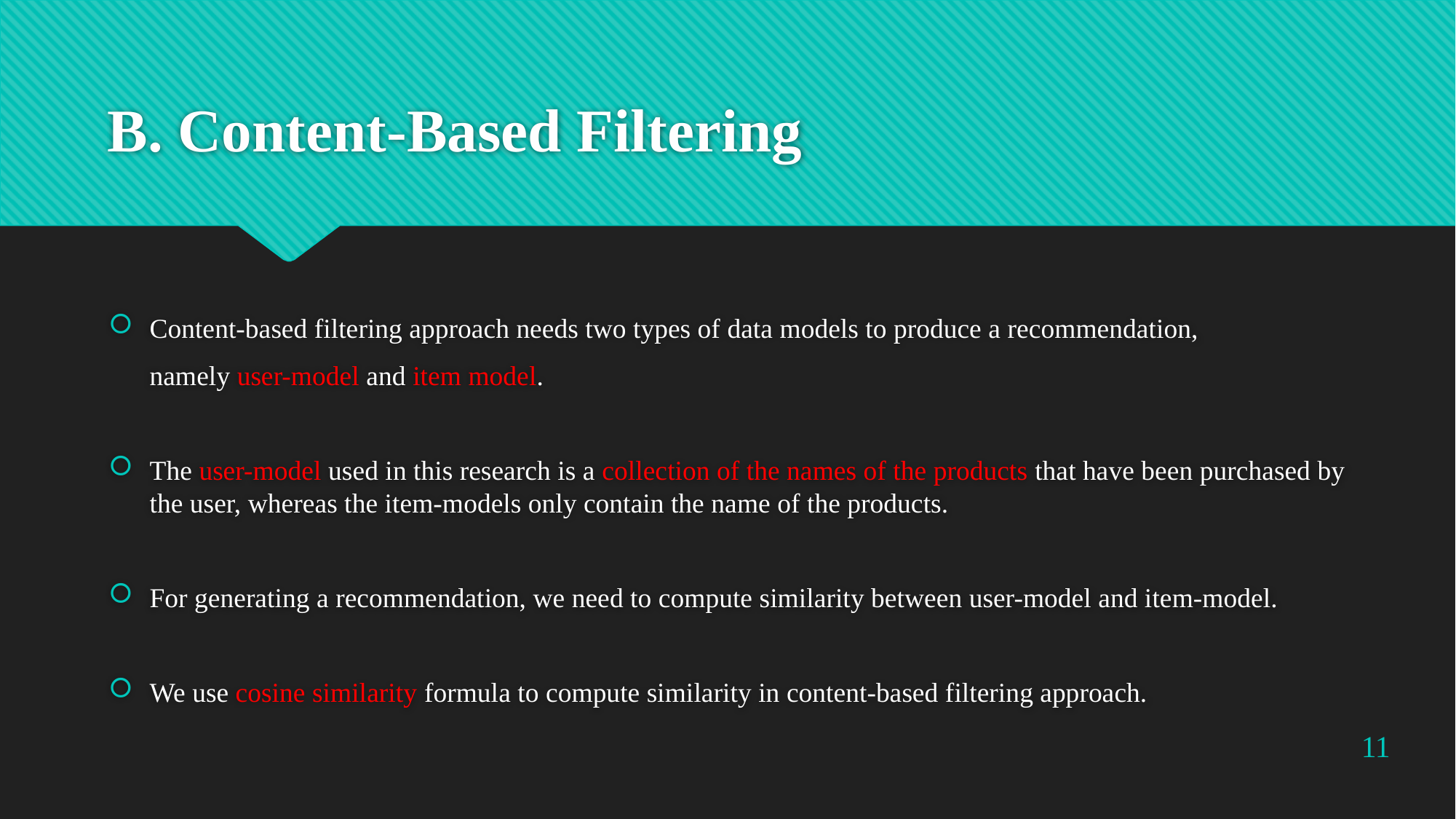

# B. Content-Based Filtering
Content-based filtering approach needs two types of data models to produce a recommendation,
	namely user-model and item model.

The user-model used in this research is a collection of the names of the products that have been purchased by the user, whereas the item-models only contain the name of the products.

For generating a recommendation, we need to compute similarity between user-model and item-model.

We use cosine similarity formula to compute similarity in content-based filtering approach.
11